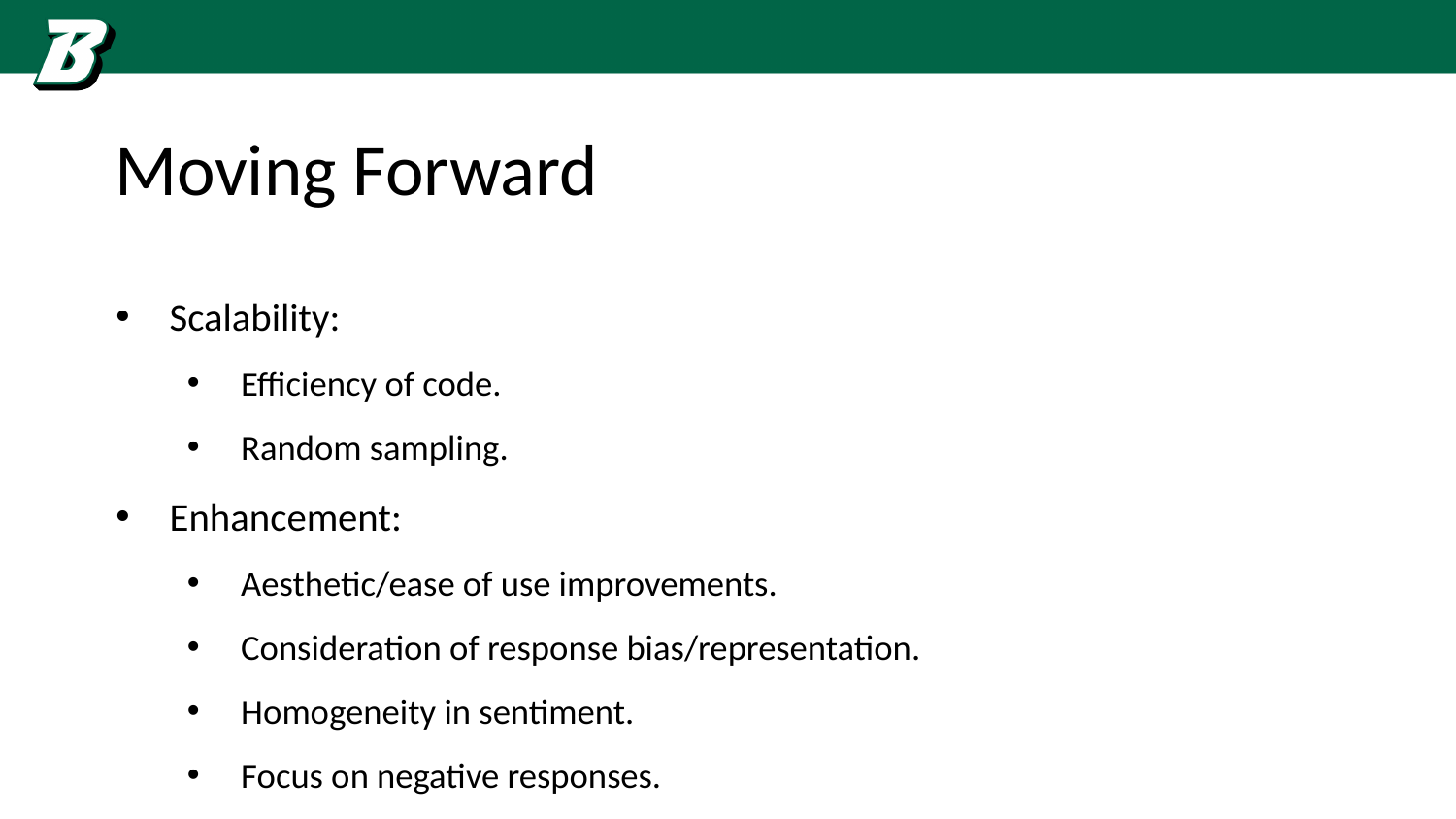

# Moving Forward
Scalability:
Efficiency of code.
Random sampling.
Enhancement:
Aesthetic/ease of use improvements.
Consideration of response bias/representation.
Homogeneity in sentiment.
Focus on negative responses.